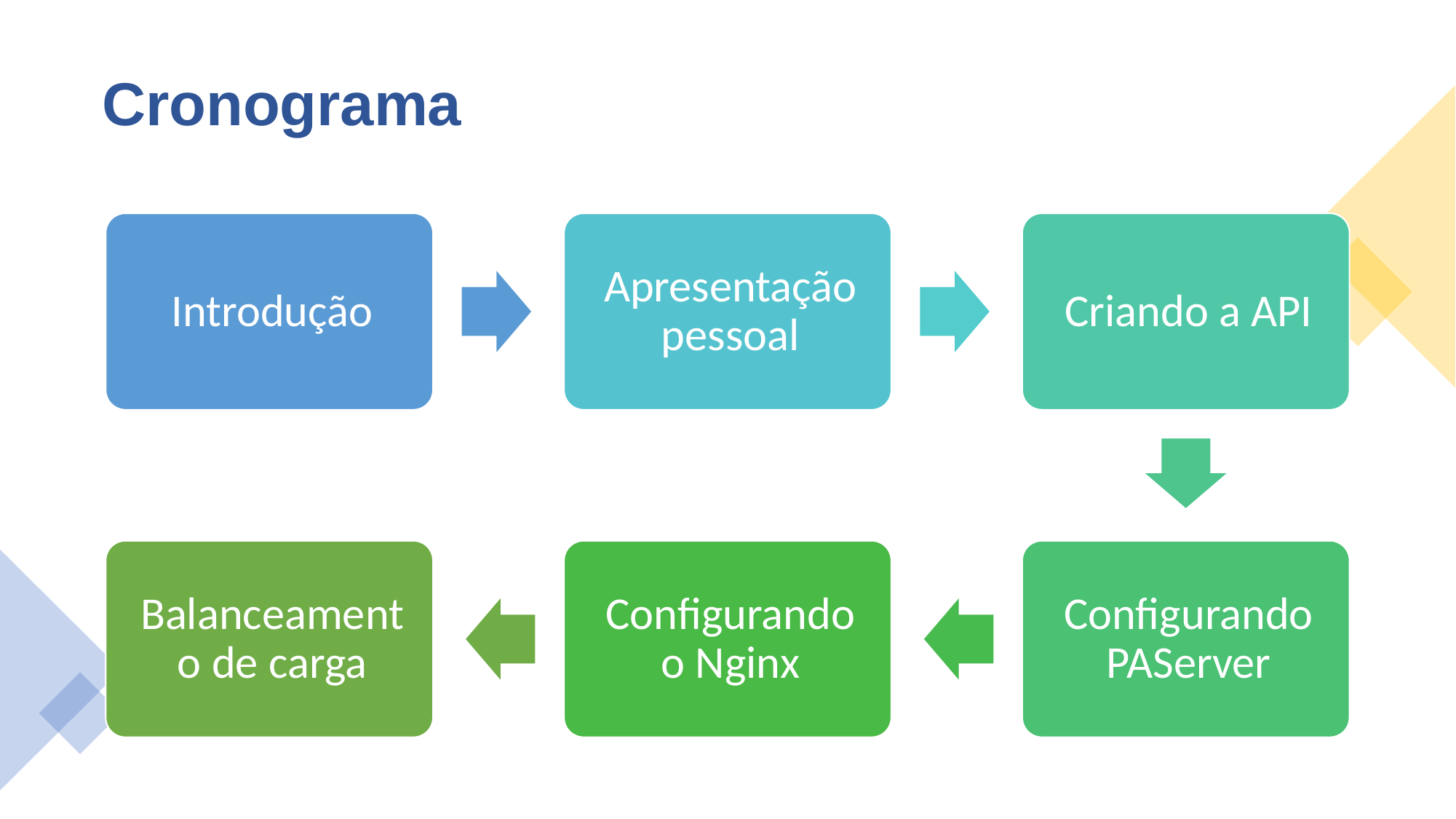

Cronograma

Introdução

Apresentação pessoal

Criando a API

Configurando PAServer

Configurando o Nginx

Balanceamento de carga